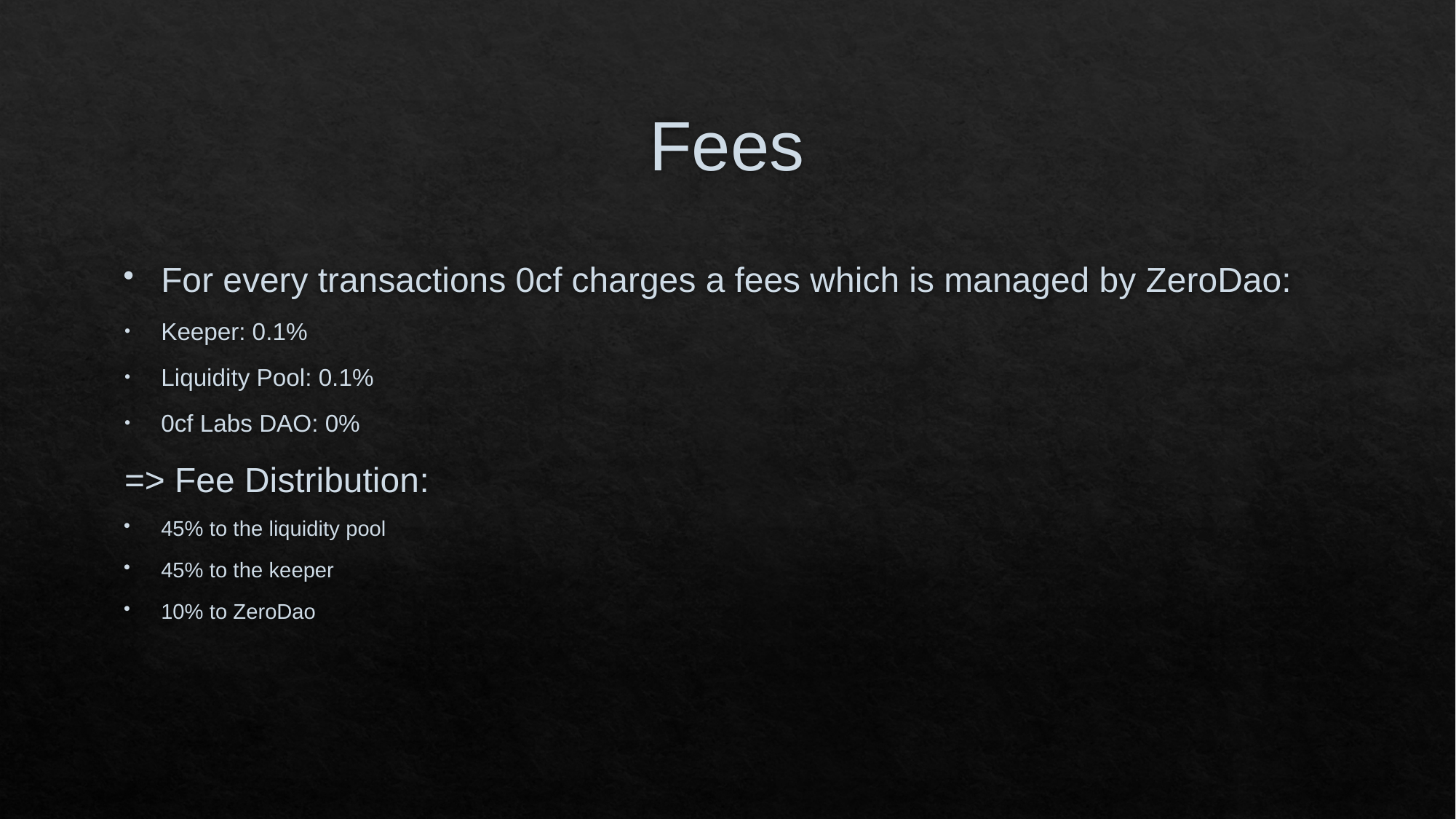

# Fees
For every transactions 0cf charges a fees which is managed by ZeroDao:
Keeper: 0.1%
Liquidity Pool: 0.1%
0cf Labs DAO: 0%
=> Fee Distribution:
45% to the liquidity pool
45% to the keeper
10% to ZeroDao